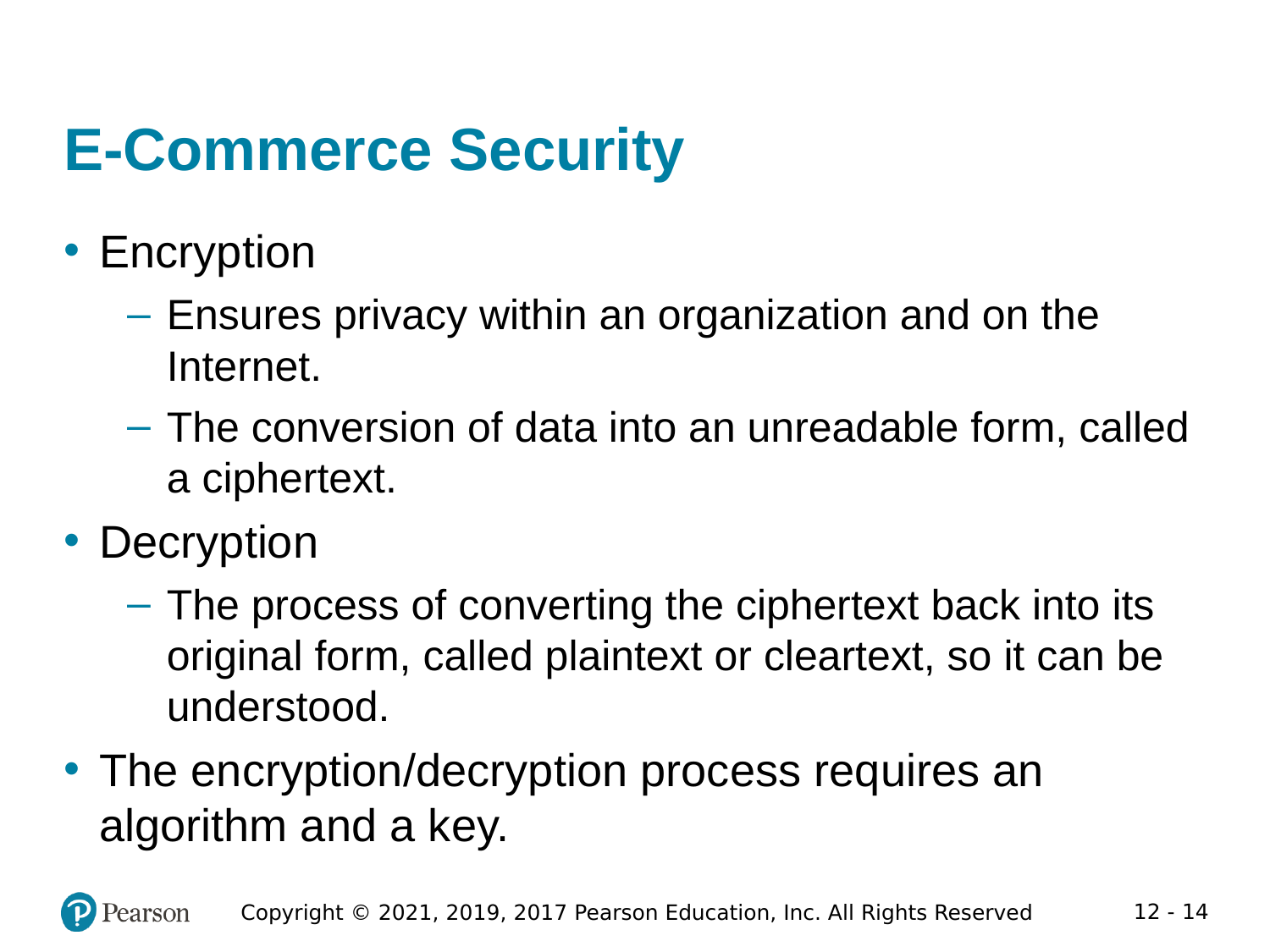

# E-Commerce Security
Encryption
Ensures privacy within an organization and on the Internet.
The conversion of data into an unreadable form, called a ciphertext.
Decryption
The process of converting the ciphertext back into its original form, called plaintext or cleartext, so it can be understood.
The encryption/decryption process requires an algorithm and a key.